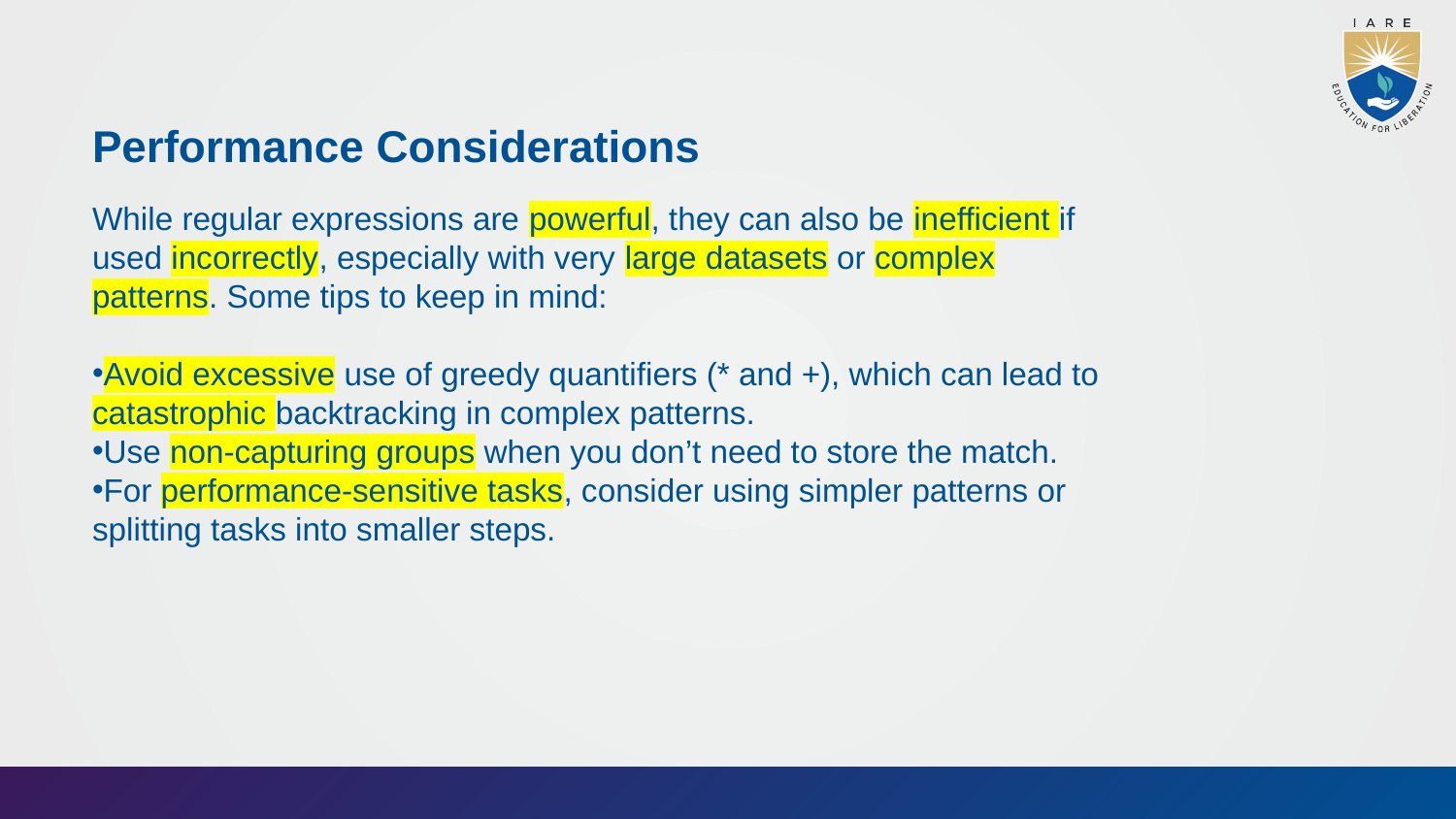

Performance Considerations
While regular expressions are powerful, they can also be inefficient if used incorrectly, especially with very large datasets or complex patterns. Some tips to keep in mind:

Avoid excessive use of greedy quantifiers (* and +), which can lead to catastrophic backtracking in complex patterns.
Use non-capturing groups when you don’t need to store the match.
For performance-sensitive tasks, consider using simpler patterns or splitting tasks into smaller steps.
9